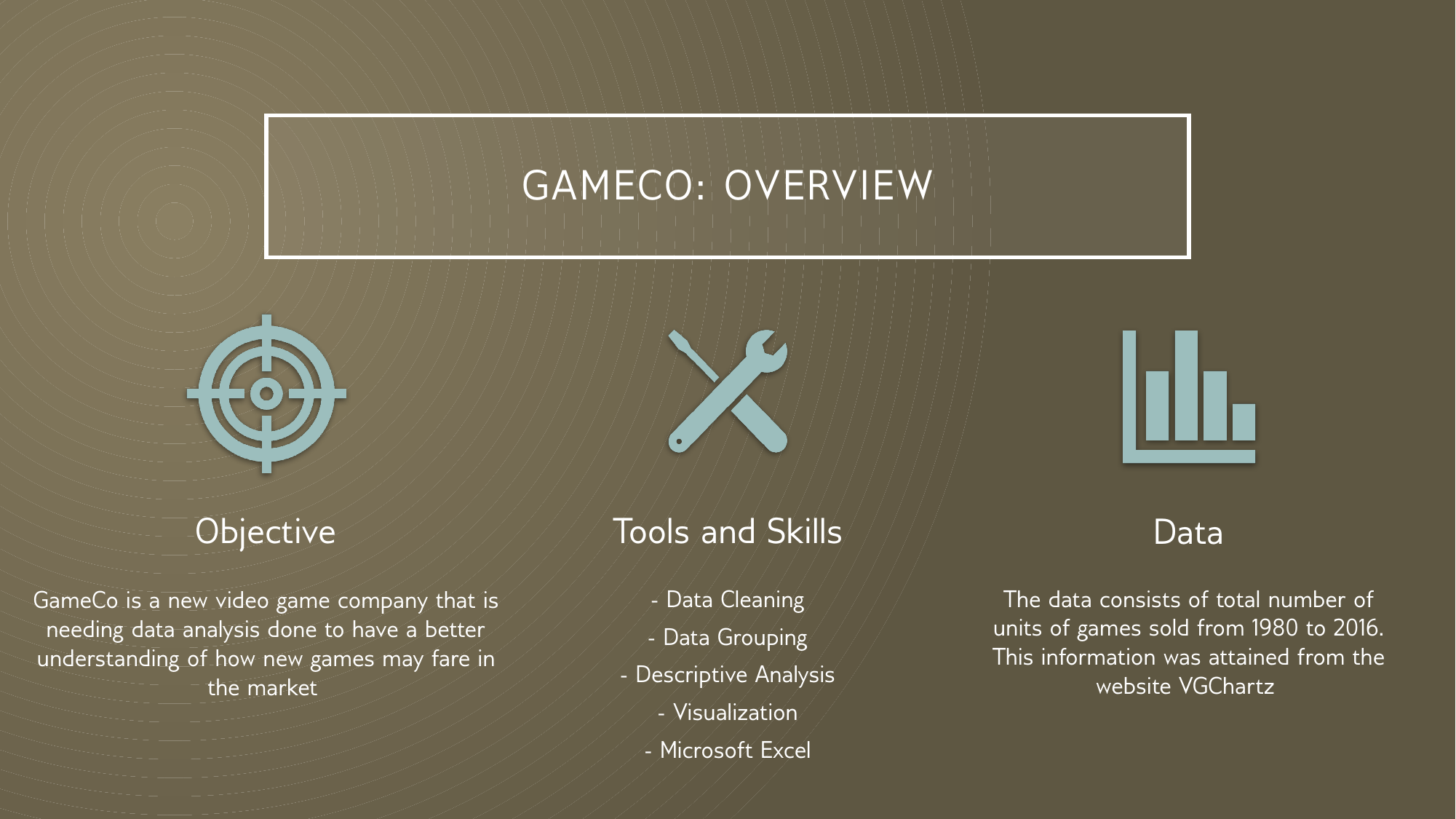

# Gameco: Overview
GameCo is a new video game company that is needing data analysis done to have a better understanding of how new games may fare in the market
The data consists of total number of units of games sold from 1980 to 2016. This information was attained from the website VGChartz
- Data Cleaning
- Data Grouping
- Descriptive Analysis
- Visualization
- Microsoft Excel
Objective
Tools and Skills
Data